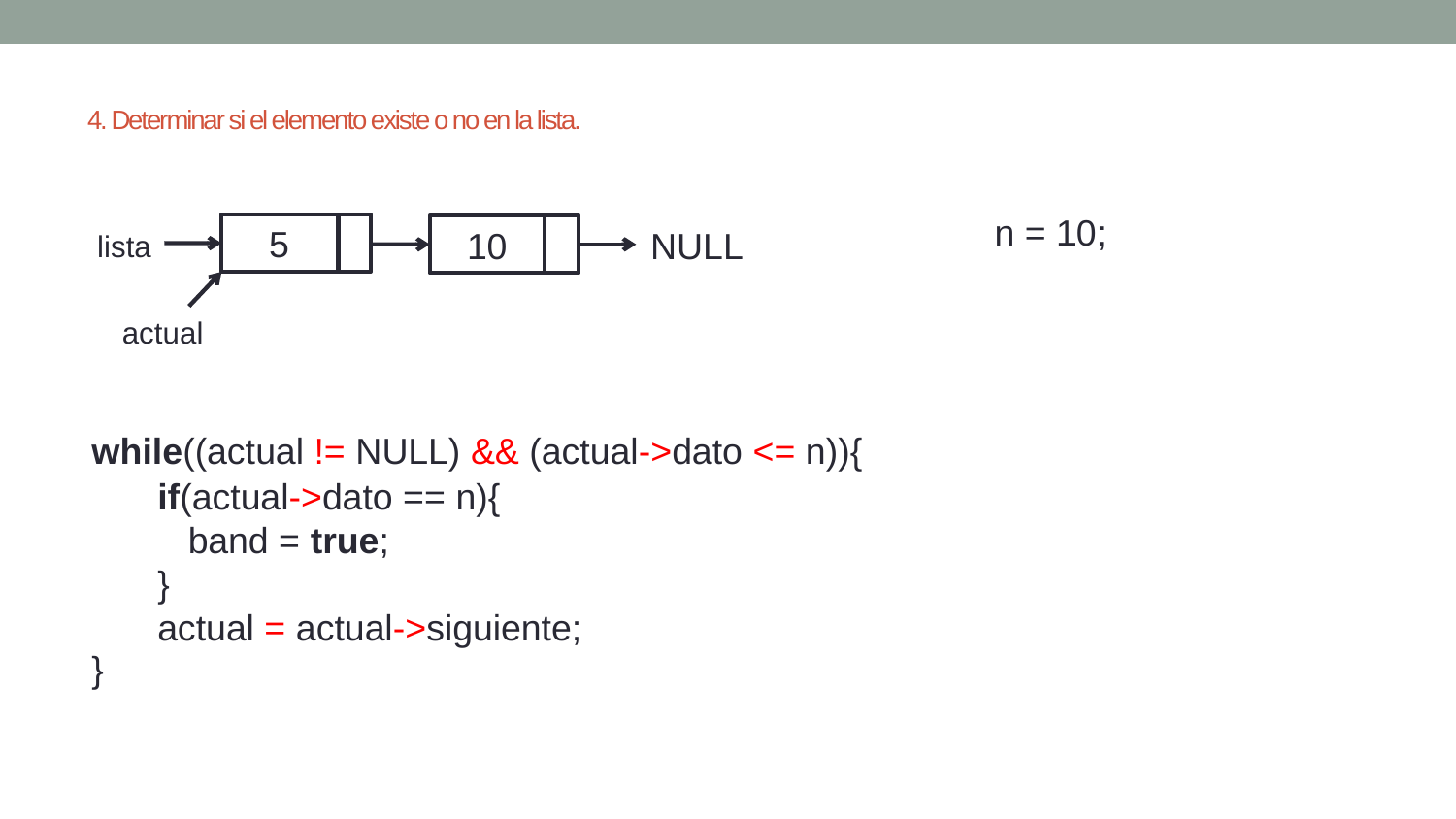

# 4. Determinar si el elemento existe o no en la lista.
n = 10;

5

10
NULL
lista
actual
while((actual != NULL) && (actual->dato <= n)){

}
if(actual->dato == n){
   band = true;
}
actual = actual->siguiente;